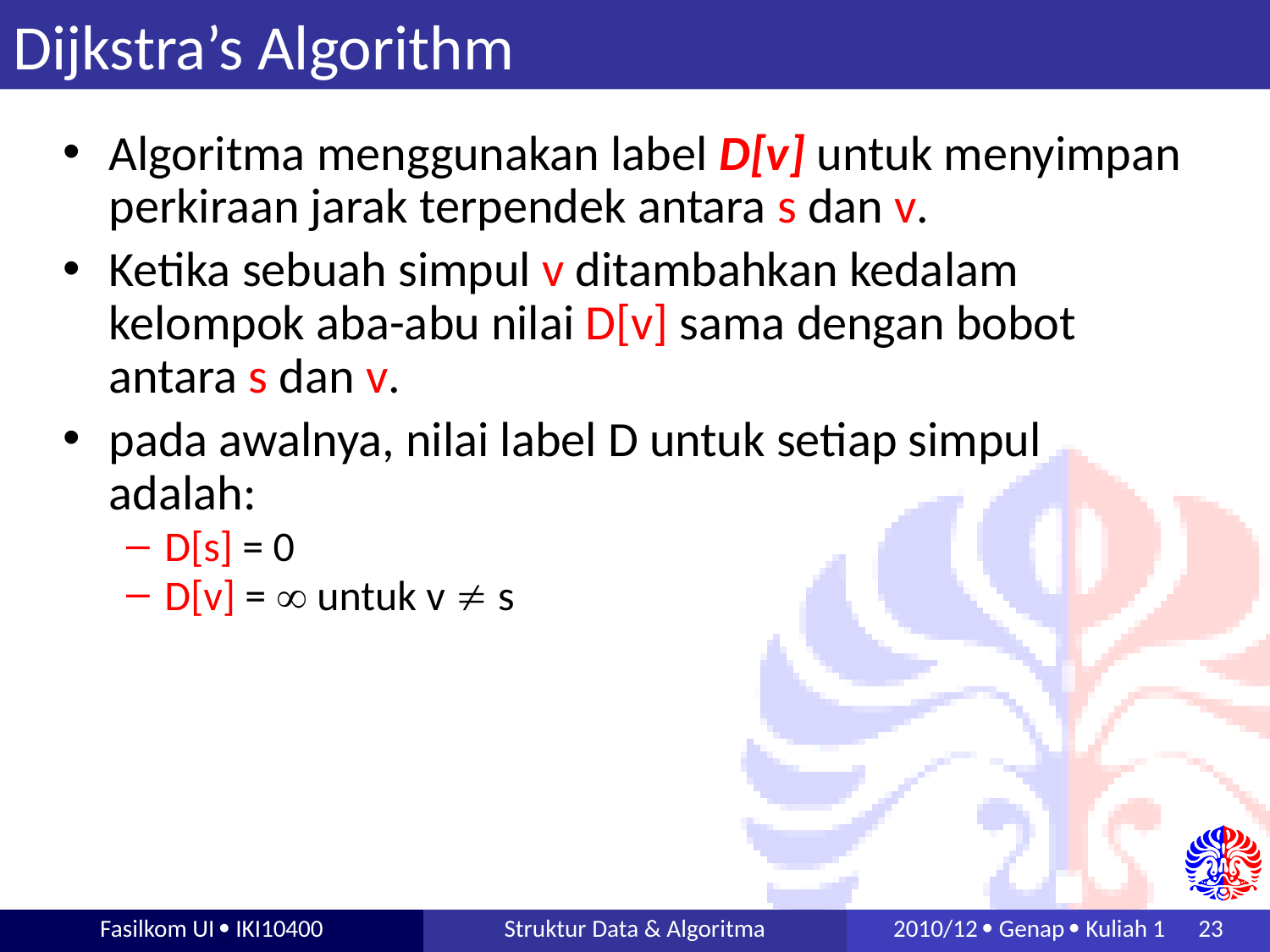

# Dijkstra’s Algorithm
Algoritma menggunakan label D[v] untuk menyimpan perkiraan jarak terpendek antara s dan v.
Ketika sebuah simpul v ditambahkan kedalam kelompok aba-abu nilai D[v] sama dengan bobot antara s dan v.
pada awalnya, nilai label D untuk setiap simpul adalah:
D[s] = 0
D[v] = ∞ untuk v ≠ s